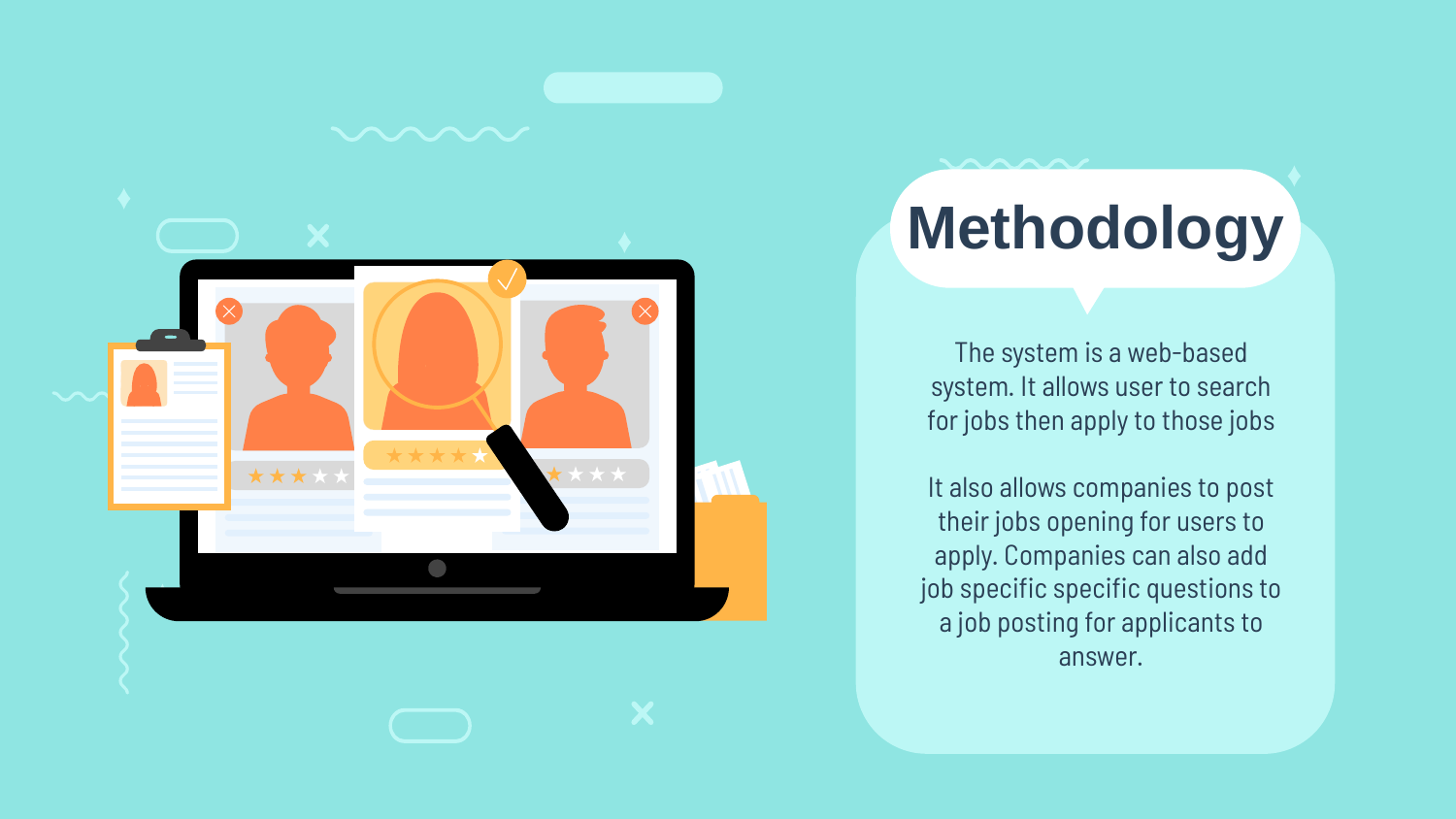

# Methodology

The system is a web-based system. It allows user to search for jobs then apply to those jobs
It also allows companies to post their jobs opening for users to apply. Companies can also add job specific specific questions to a job posting for applicants to answer.